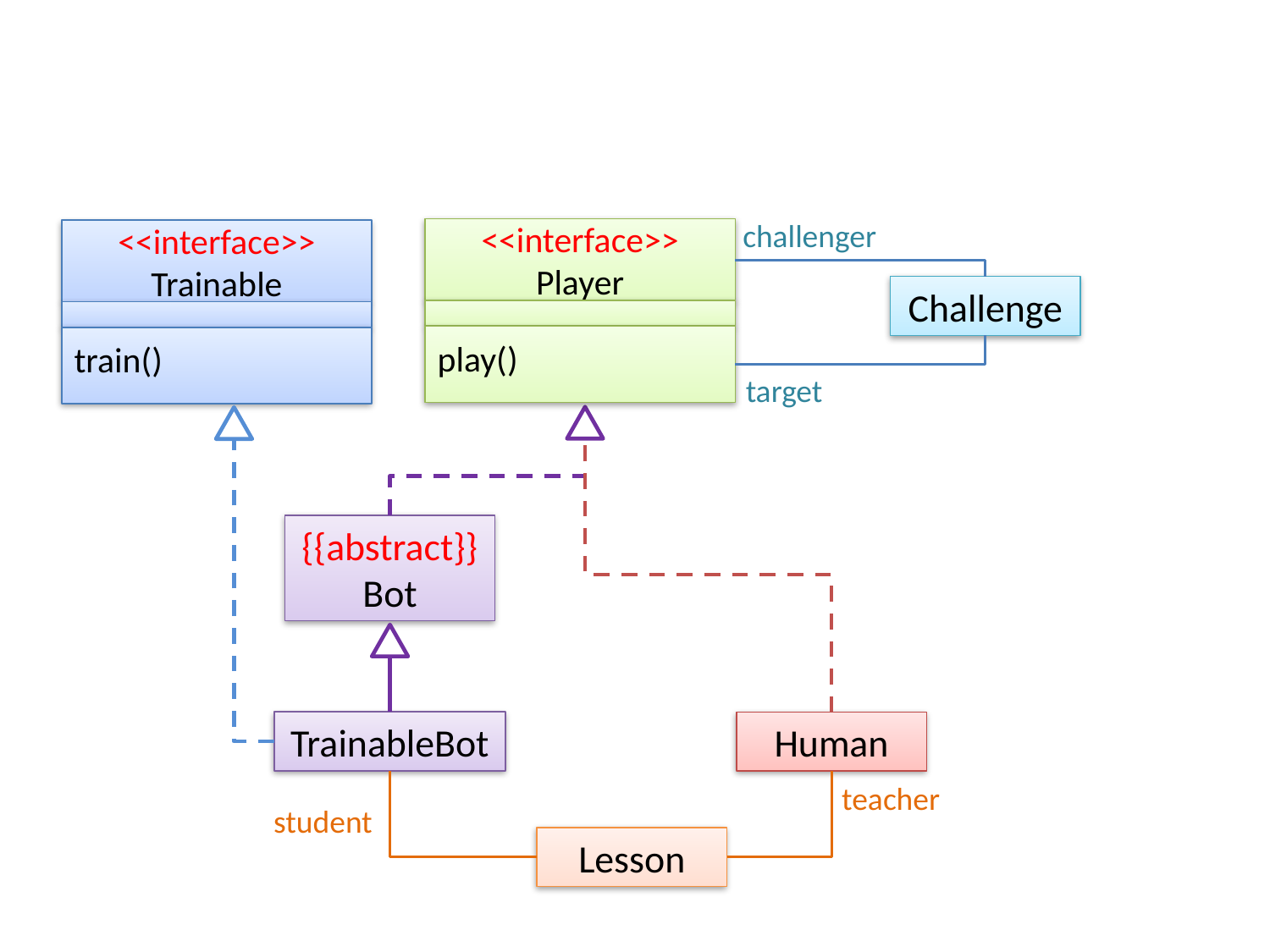

challenger
<<interface>>
Player
<<interface>>
Trainable
Challenge

play()
train()
target

{{abstract}}Bot

TrainableBot
Human
teacher
student
Lesson